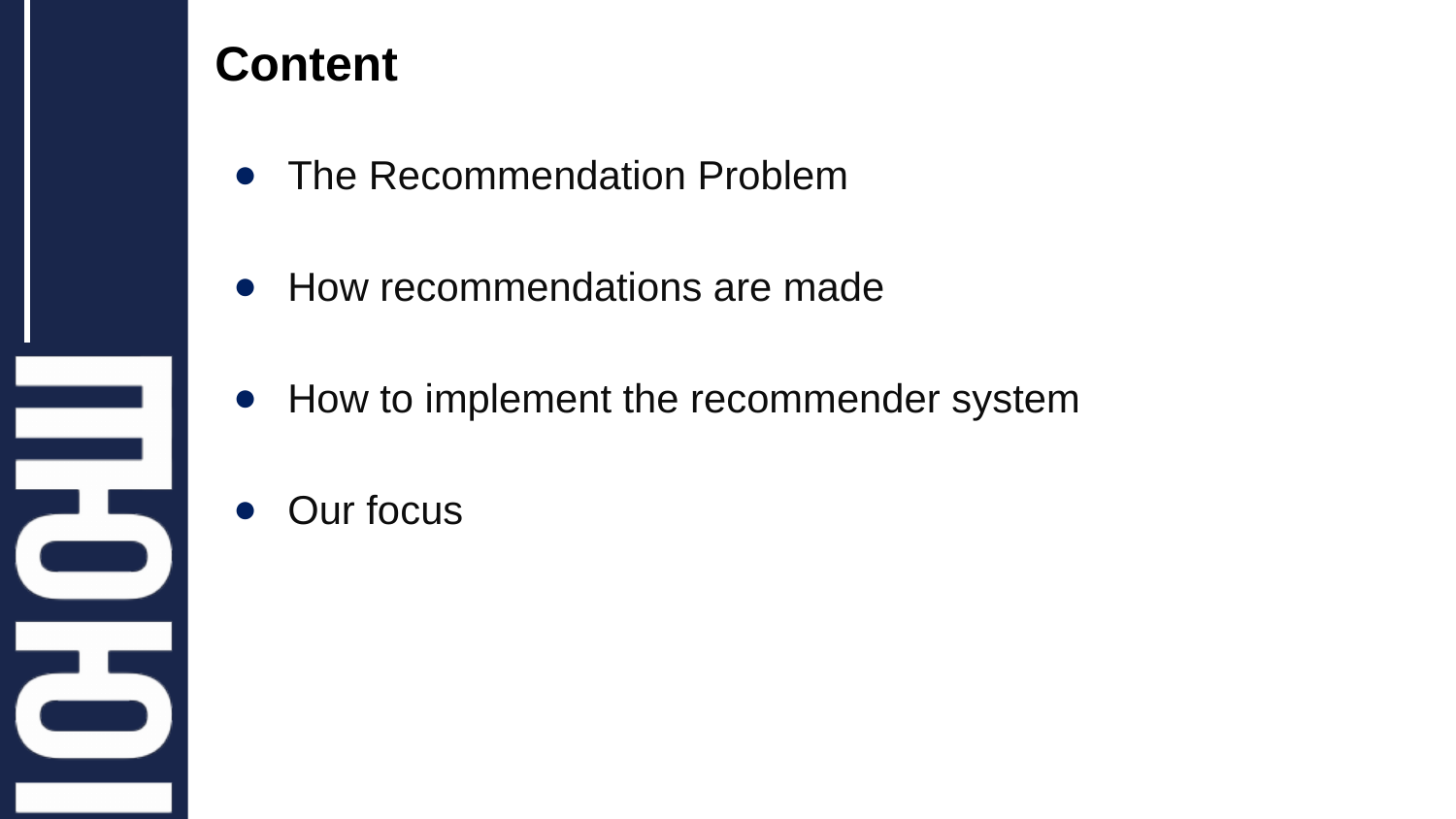

# Content
The Recommendation Problem

How recommendations are made

How to implement the recommender system

Our focus